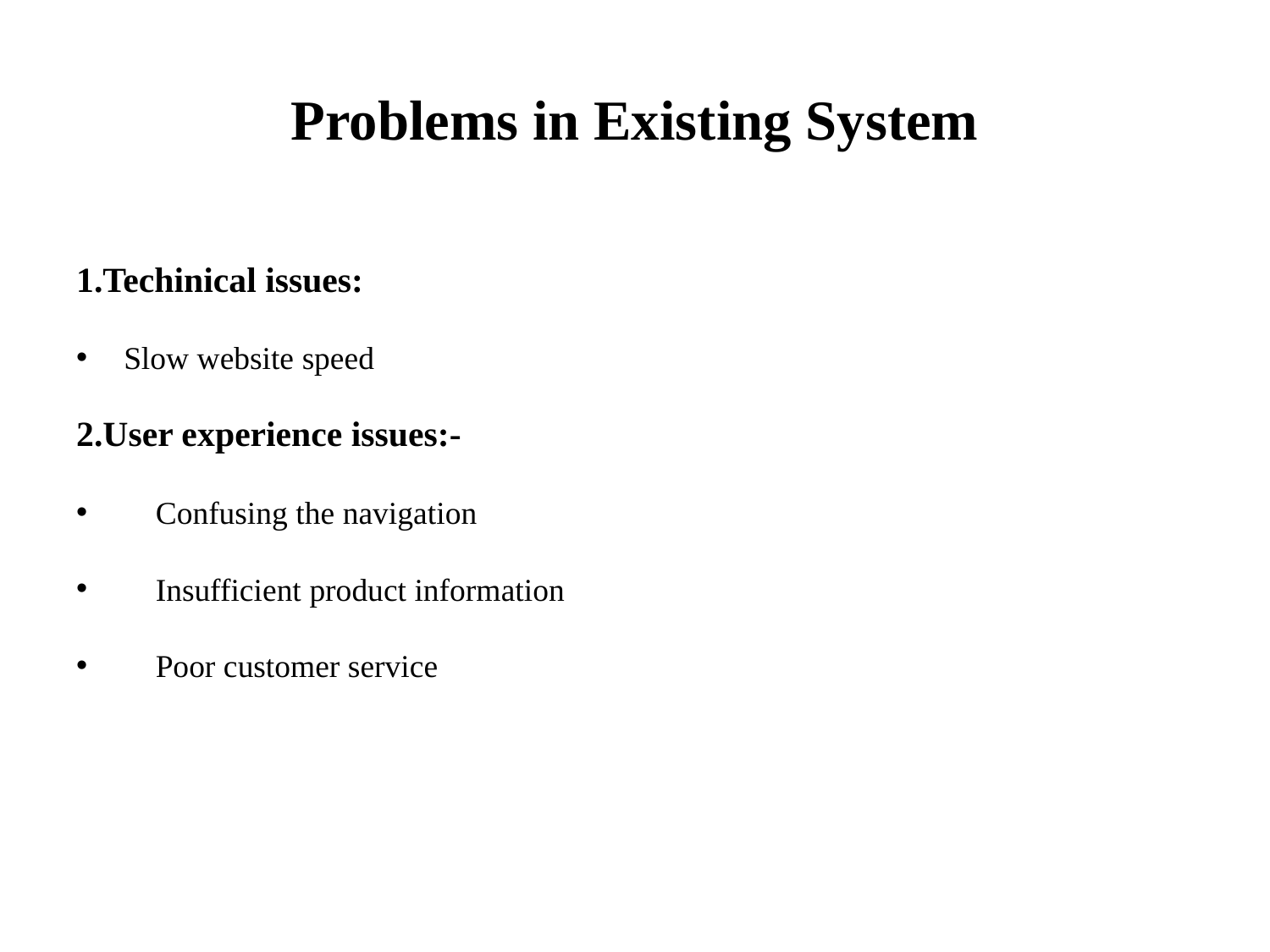

# Problems in Existing System
1.Techinical issues:
Slow website speed
2.User experience issues:-
Confusing the navigation
Insufficient product information
Poor customer service